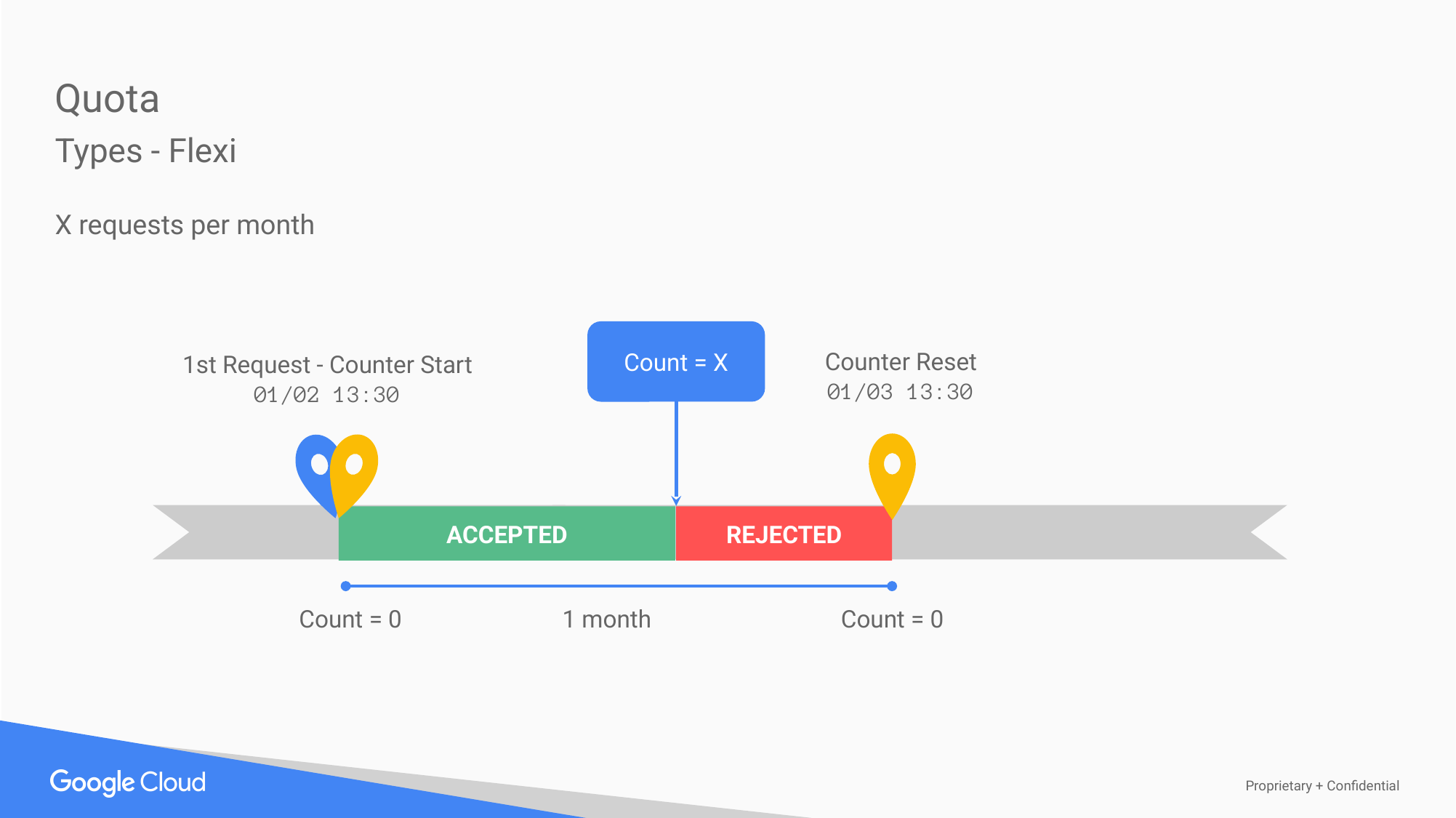

Quota
Types - Flexi
X requests per month
Count = X
Counter Reset
01/03 13:30
1st Request - Counter Start
01/02 13:30

ACCEPTED
REJECTED
Count = 0
1 month
Count = 0